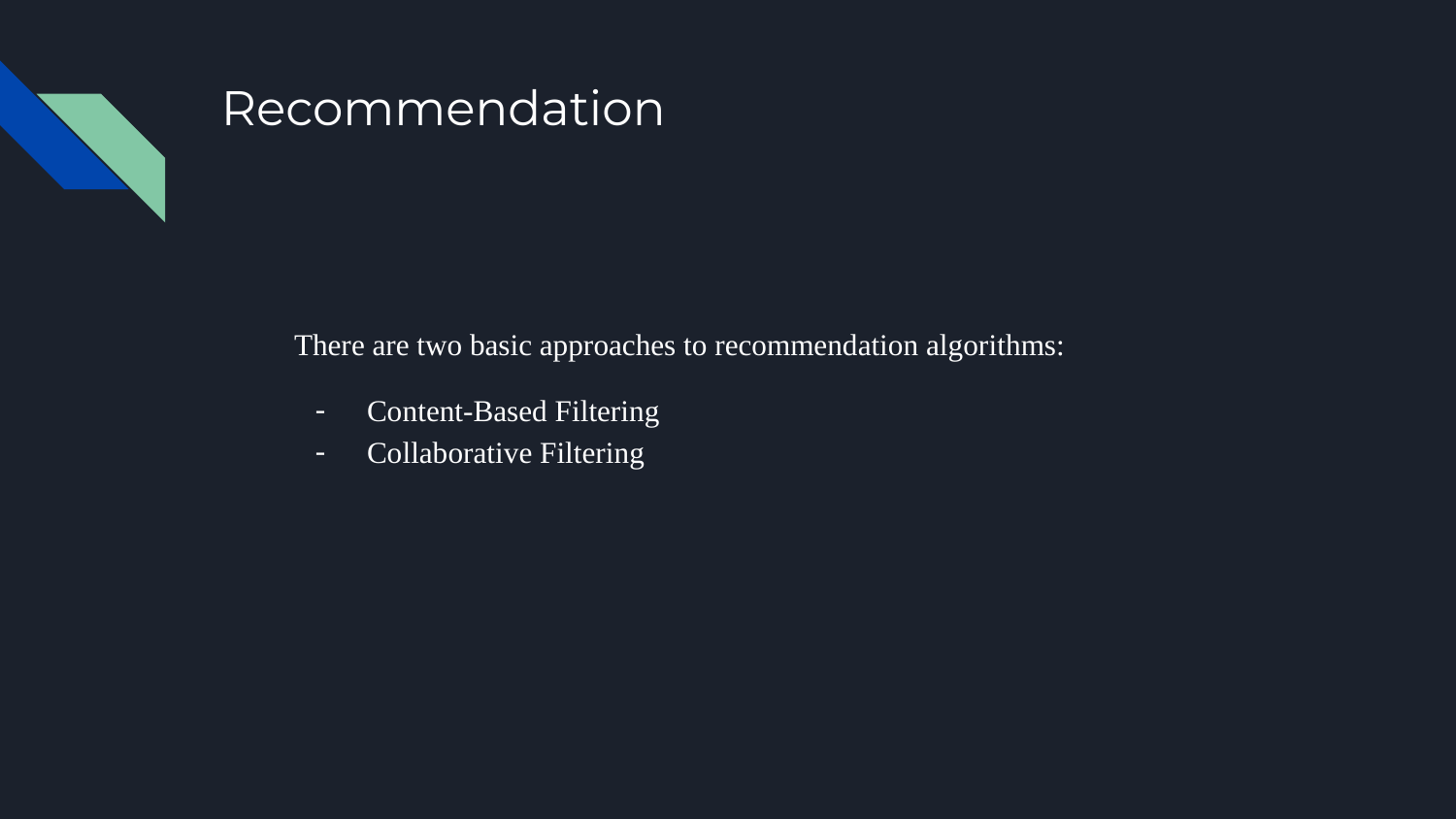

# Recommendation
There are two basic approaches to recommendation algorithms:
Content-Based Filtering
Collaborative Filtering